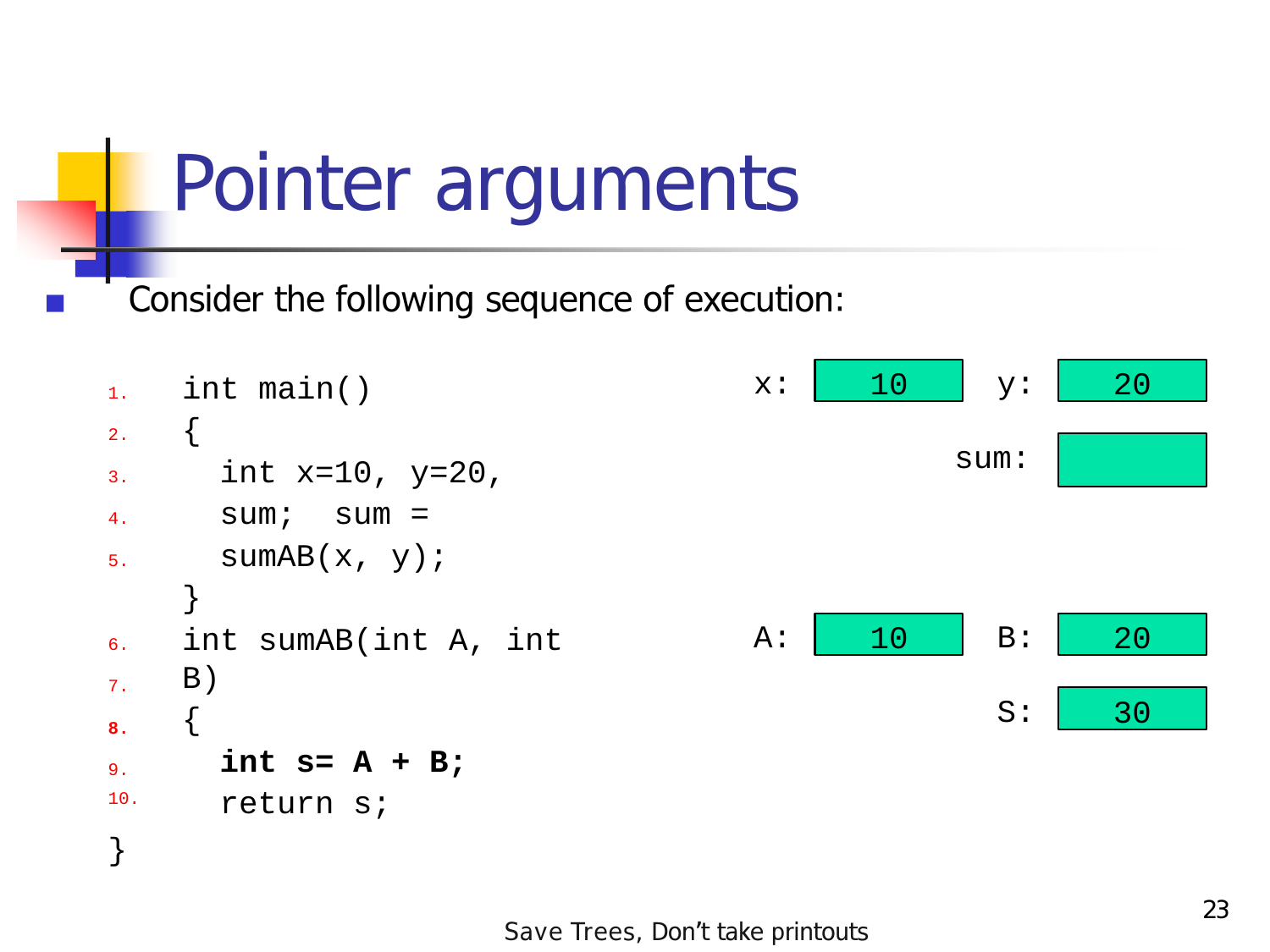

# Pointer arguments
Consider the following sequence of execution:
10
20
x:
y:
int main()
{
int x=10, y=20, sum;  sum = sumAB(x, y);
}
1.
2.

sum:
3.
4.
5.
int sumAB(int A, int B)
{
int s= A + B;
return s;
10
20
A:
B:
6.
7.
30
S:
8.
9.
10.	}
23
Save Trees, Don’t take printouts